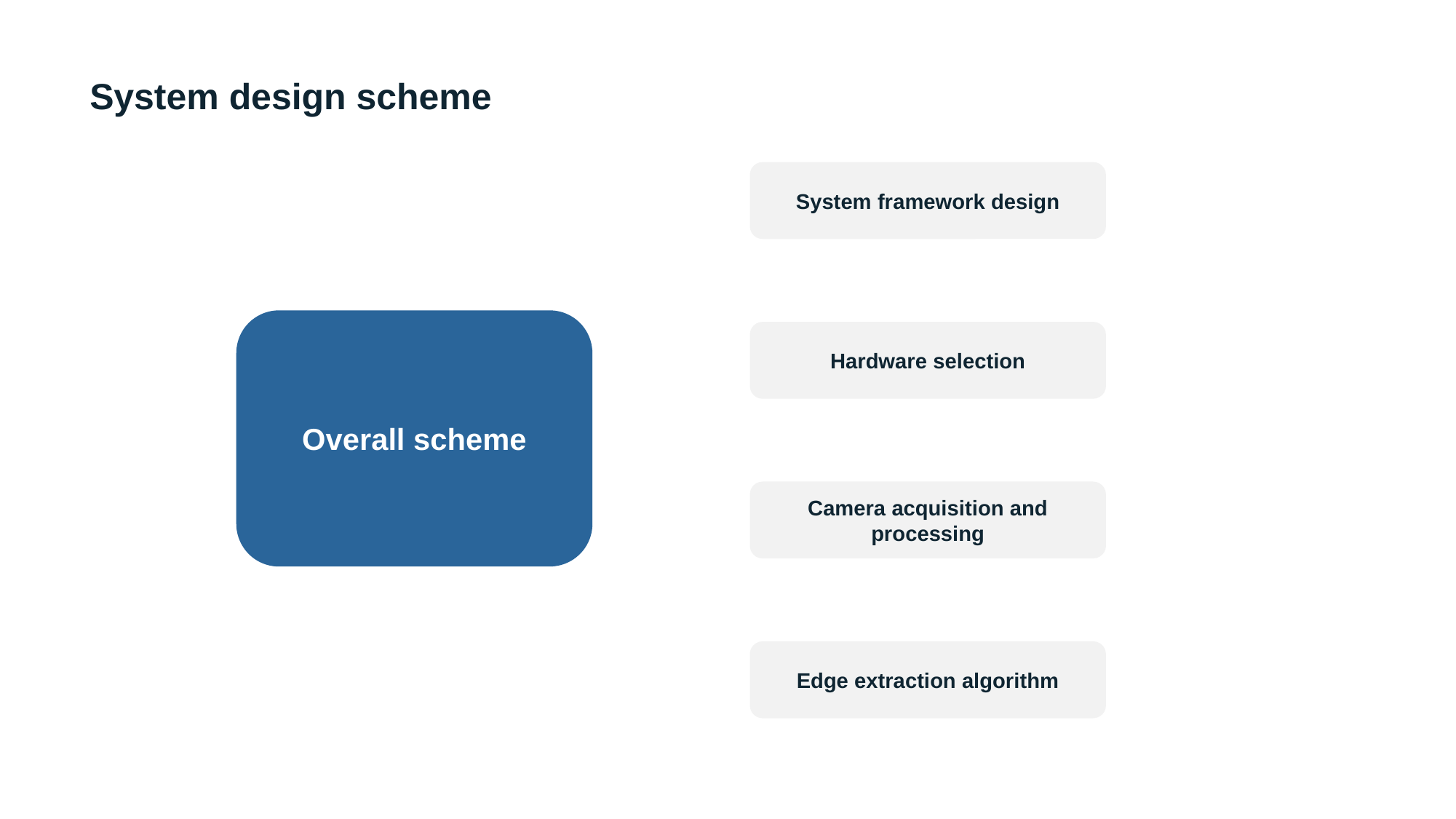

# System design scheme
System framework design
Overall scheme
Hardware selection
Camera acquisition and processing
Edge extraction algorithm